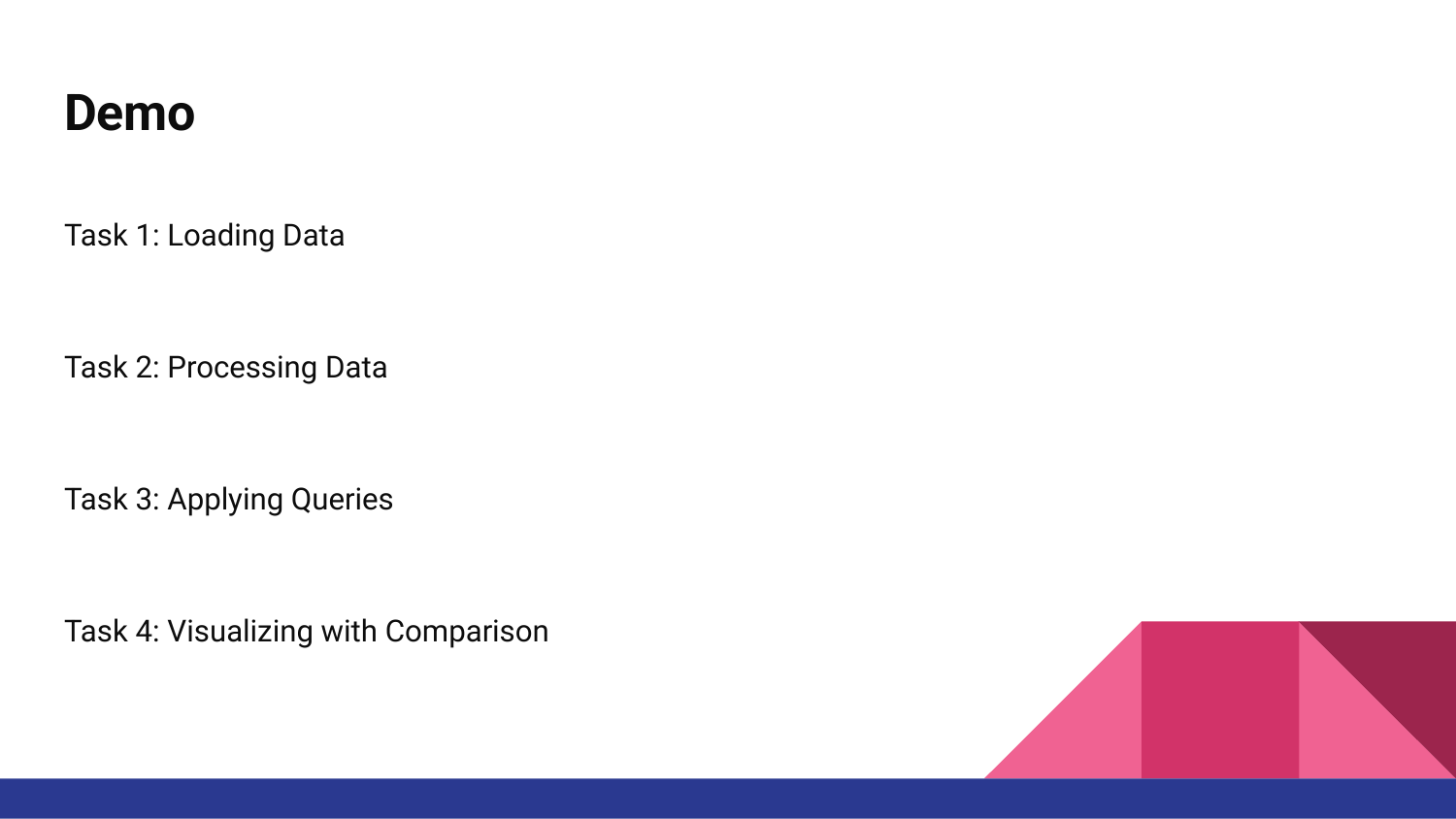

# Demo
Task 1: Loading Data

Task 2: Processing Data

Task 3: Applying Queries

Task 4: Visualizing with Comparison